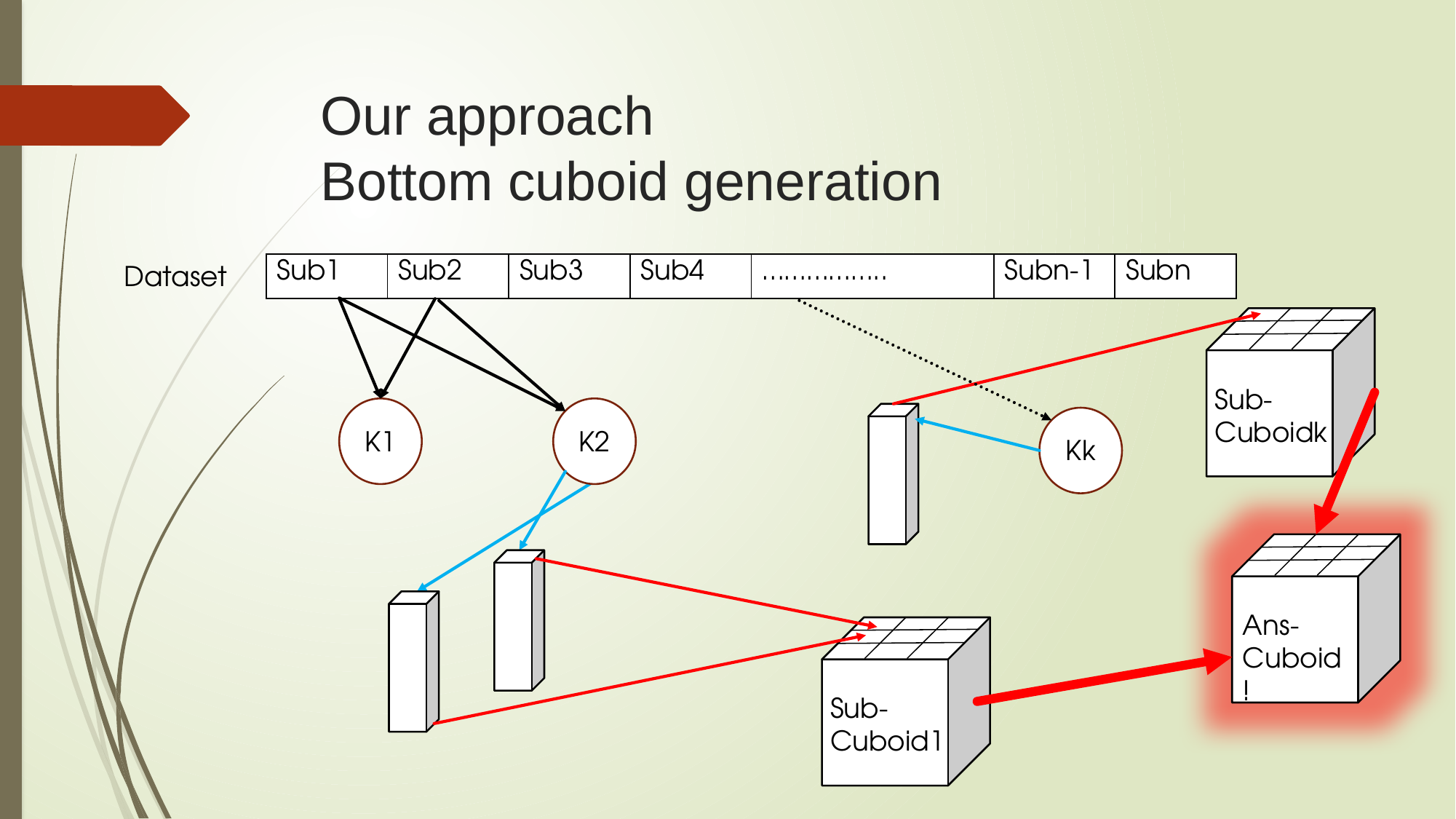

# Our approach Bottom cuboid generation
Dataset
| Sub1 | Sub2 | Sub3 | Sub4 | …………….. | Subn-1 | Subn |
| --- | --- | --- | --- | --- | --- | --- |

Sub-Cuboidk

K1
K2
Kk

Ans-Cuboid!

Sub-Cuboid1